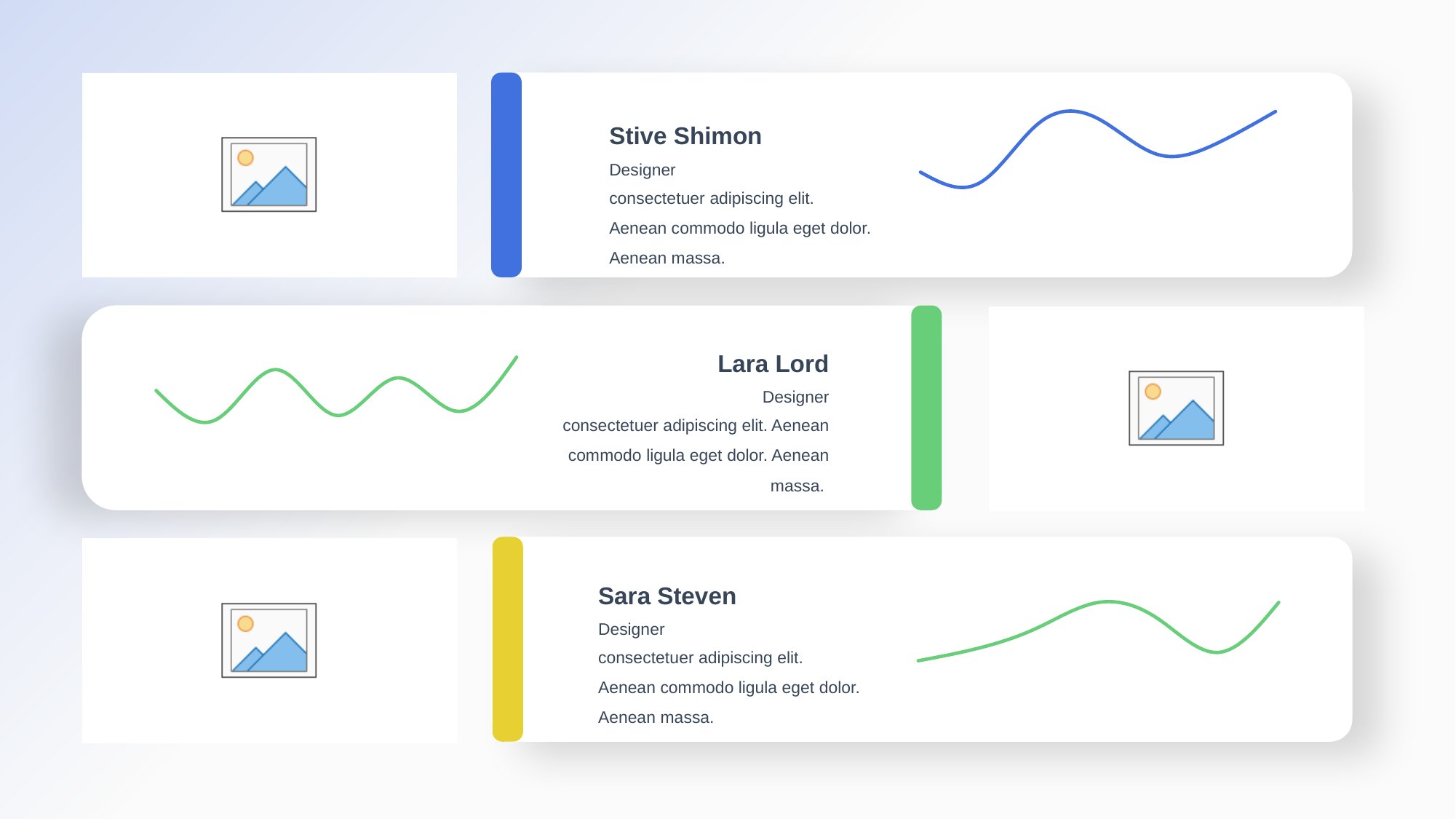

### Chart

| Category | Series 1 |
|---|---|
| 2015 | 15.0 |
| 2016 | 12.0 |
| 2017 | 28.73 |
| 2018 | 30.0 |
| 2019 | 20.0 |
| 2020 | 23.0 |
| 2021 | 32.0 |
Stive Shimon
Designer
consectetuer adipiscing elit. Aenean commodo ligula eget dolor. Aenean massa.

### Chart

| Category | Series 1 |
|---|---|
| 2015 | 20.0 |
| 2016 | 13.0 |
| 2017 | 25.0 |
| 2018 | 14.0 |
| 2019 | 23.0 |
| 2020 | 15.0 |
| 2021 | 28.0 |
Lara Lord
Designer
consectetuer adipiscing elit. Aenean commodo ligula eget dolor. Aenean massa.

### Chart

| Category | Series 1 |
|---|---|
| 2015 | 10.0 |
| 2016 | 13.0 |
| 2017 | 18.0 |
| 2018 | 24.0 |
| 2019 | 20.0 |
| 2020 | 12.0 |
| 2021 | 24.0 |
Sara Steven
Designer
consectetuer adipiscing elit. Aenean commodo ligula eget dolor. Aenean massa.